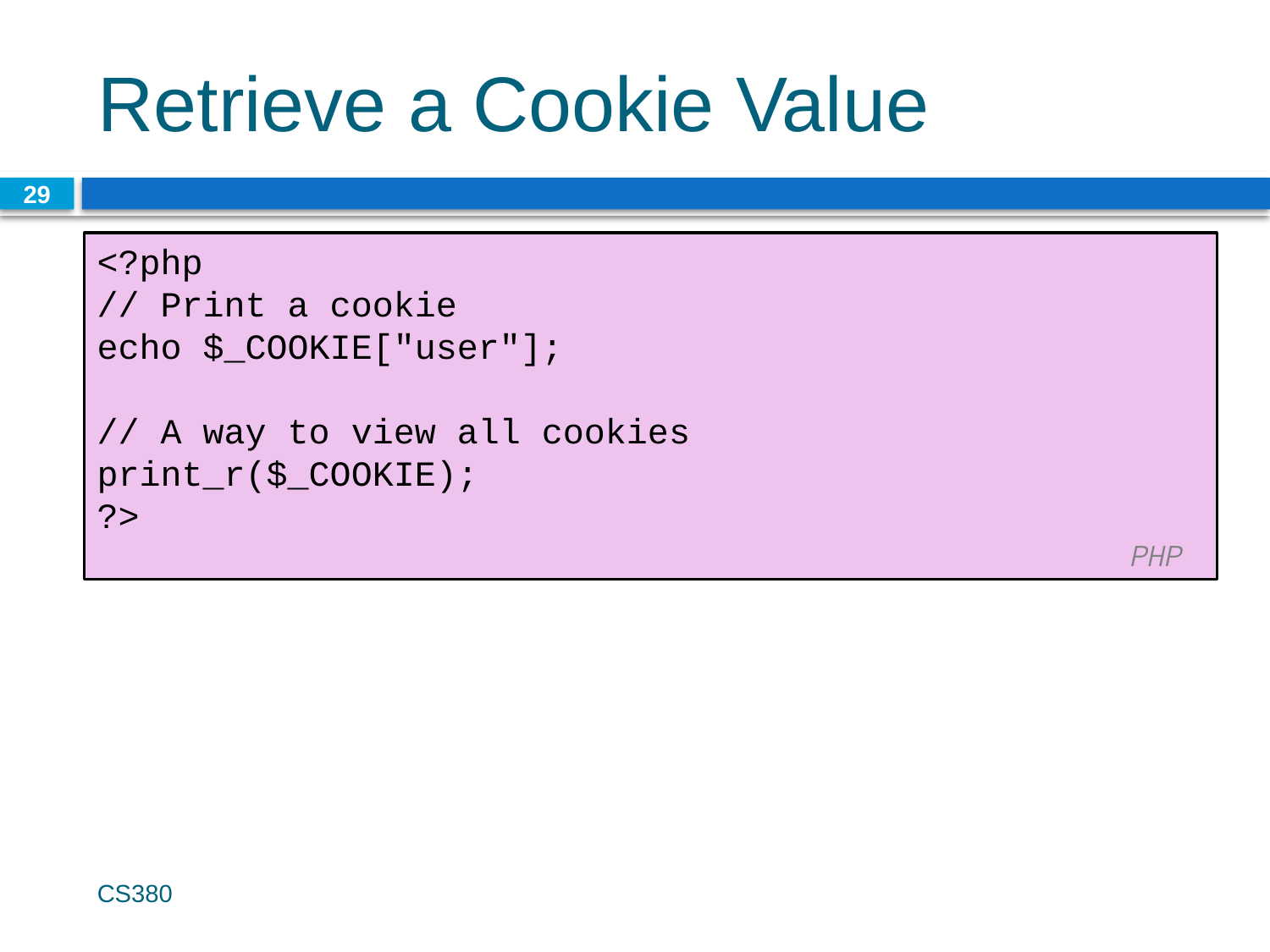

# Retrieve a Cookie Value
29
<?php
// Print a cookie
echo $_COOKIE["user"];

// A way to view all cookies
print_r($_COOKIE);
?> 			  													 PHP
CS380